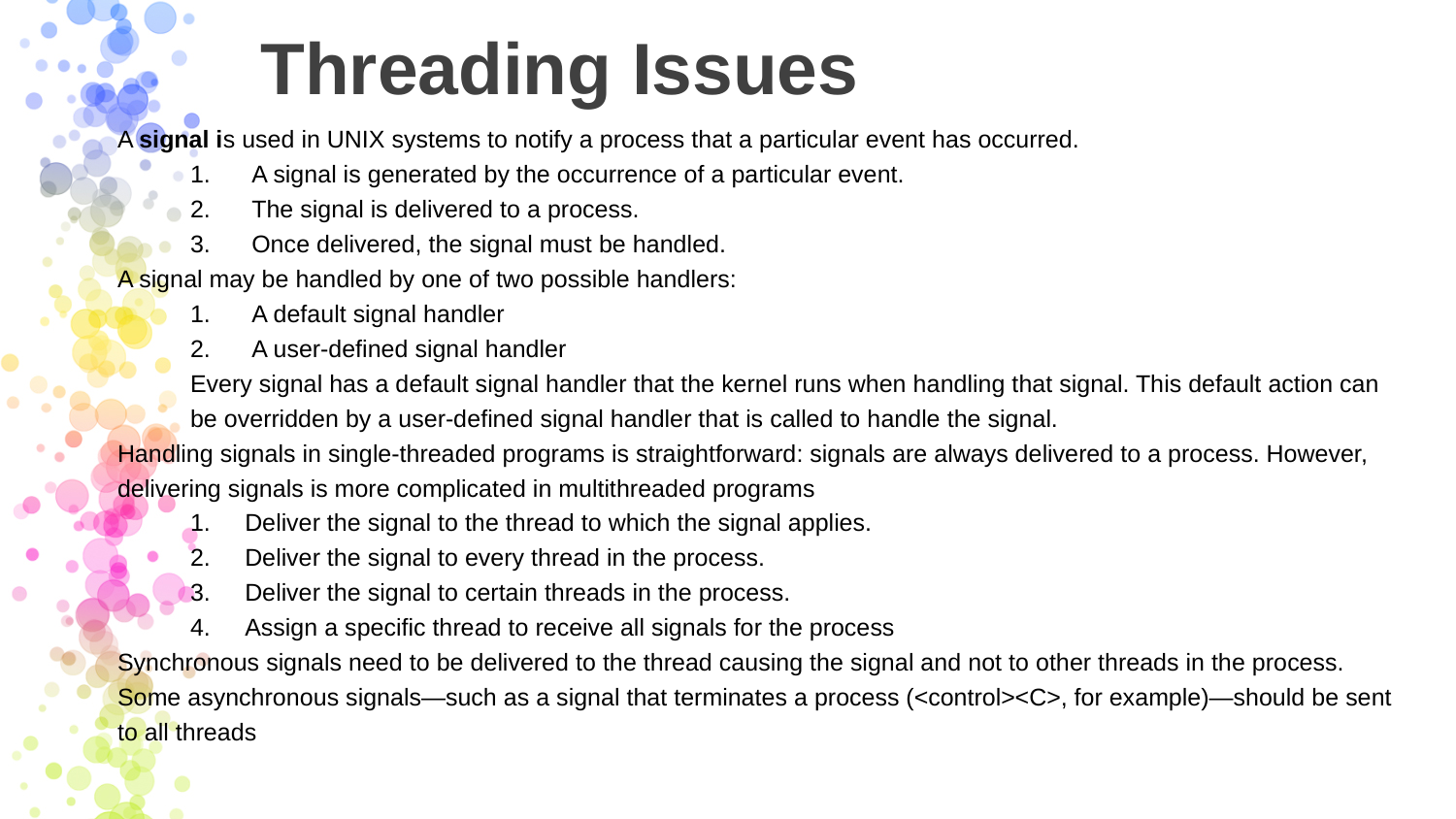

# Threading Issues
A signal is used in UNIX systems to notify a process that a particular event has occurred.
 A signal is generated by the occurrence of a particular event.
 The signal is delivered to a process.
 Once delivered, the signal must be handled.
A signal may be handled by one of two possible handlers:
 A default signal handler
 A user-defined signal handler
Every signal has a default signal handler that the kernel runs when handling that signal. This default action can be overridden by a user-defined signal handler that is called to handle the signal.
Handling signals in single-threaded programs is straightforward: signals are always delivered to a process. However, delivering signals is more complicated in multithreaded programs
Deliver the signal to the thread to which the signal applies.
Deliver the signal to every thread in the process.
Deliver the signal to certain threads in the process.
Assign a specific thread to receive all signals for the process
Synchronous signals need to be delivered to the thread causing the signal and not to other threads in the process.
Some asynchronous signals—such as a signal that terminates a process (<control><C>, for example)—should be sent to all threads